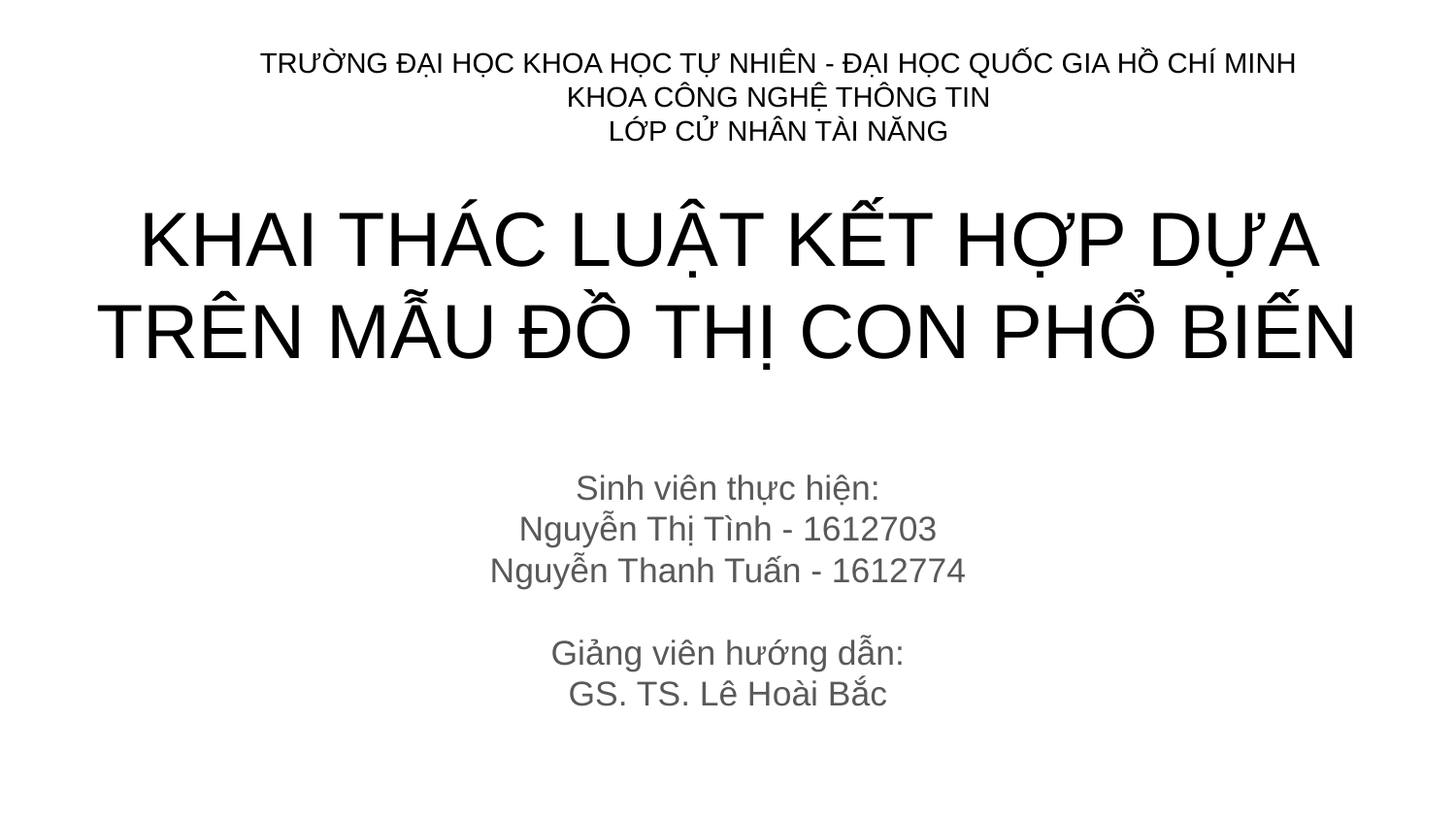

TRƯỜNG ĐẠI HỌC KHOA HỌC TỰ NHIÊN - ĐẠI HỌC QUỐC GIA HỒ CHÍ MINH
KHOA CÔNG NGHỆ THÔNG TIN
LỚP CỬ NHÂN TÀI NĂNG
# KHAI THÁC LUẬT KẾT HỢP DỰA TRÊN MẪU ĐỒ THỊ CON PHỔ BIẾN
Sinh viên thực hiện:
Nguyễn Thị Tình - 1612703
Nguyễn Thanh Tuấn - 1612774

Giảng viên hướng dẫn:
GS. TS. Lê Hoài Bắc